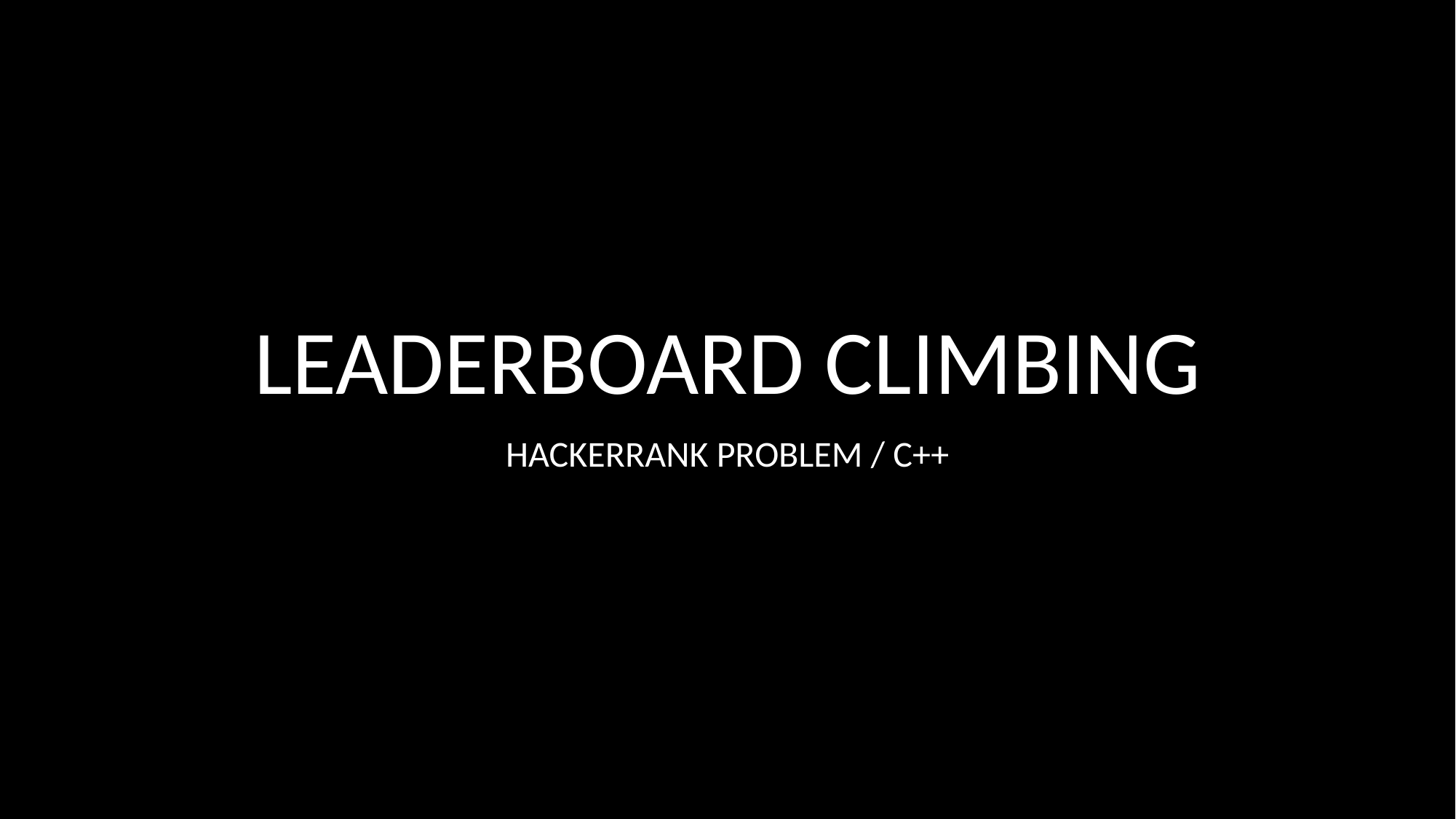

# LEADERBOARD CLIMBING
HACKERRANK PROBLEM / C++